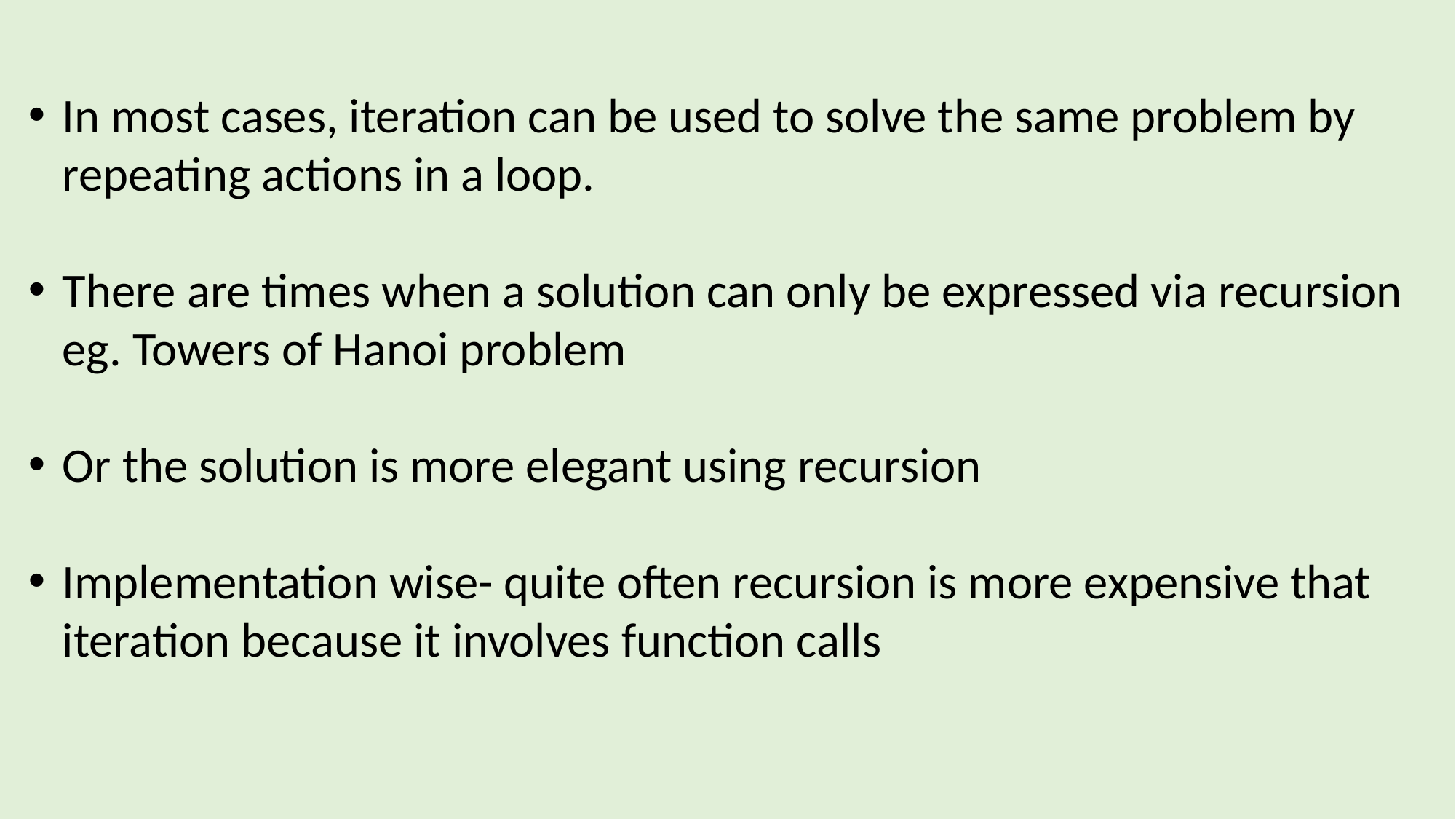

In most cases, iteration can be used to solve the same problem by repeating actions in a loop.

There are times when a solution can only be expressed via recursion eg. Towers of Hanoi problem

Or the solution is more elegant using recursion

Implementation wise- quite often recursion is more expensive that iteration because it involves function calls